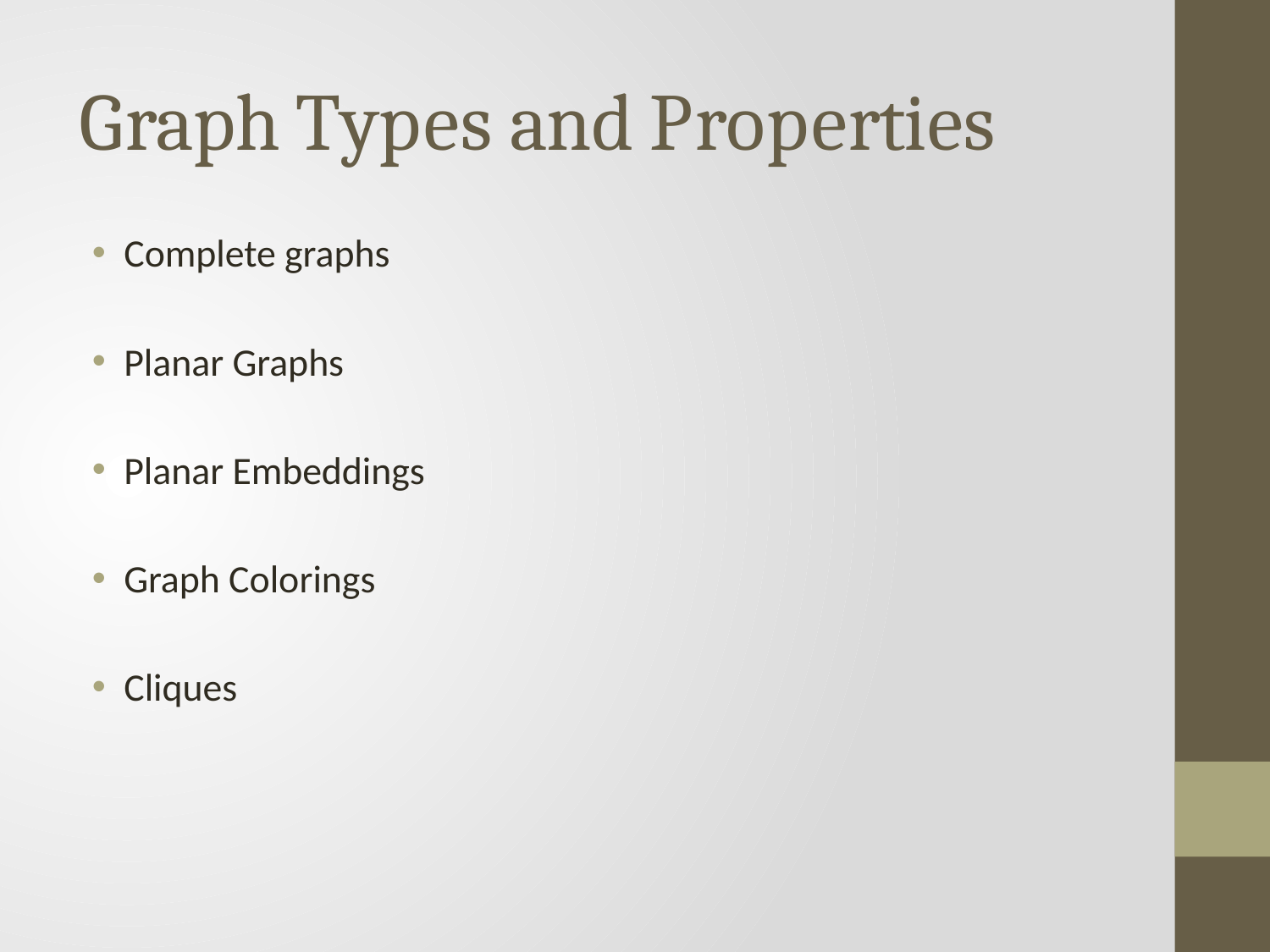

# Graph Types and Properties
Complete graphs

Planar Graphs

Planar Embeddings

Graph Colorings

Cliques